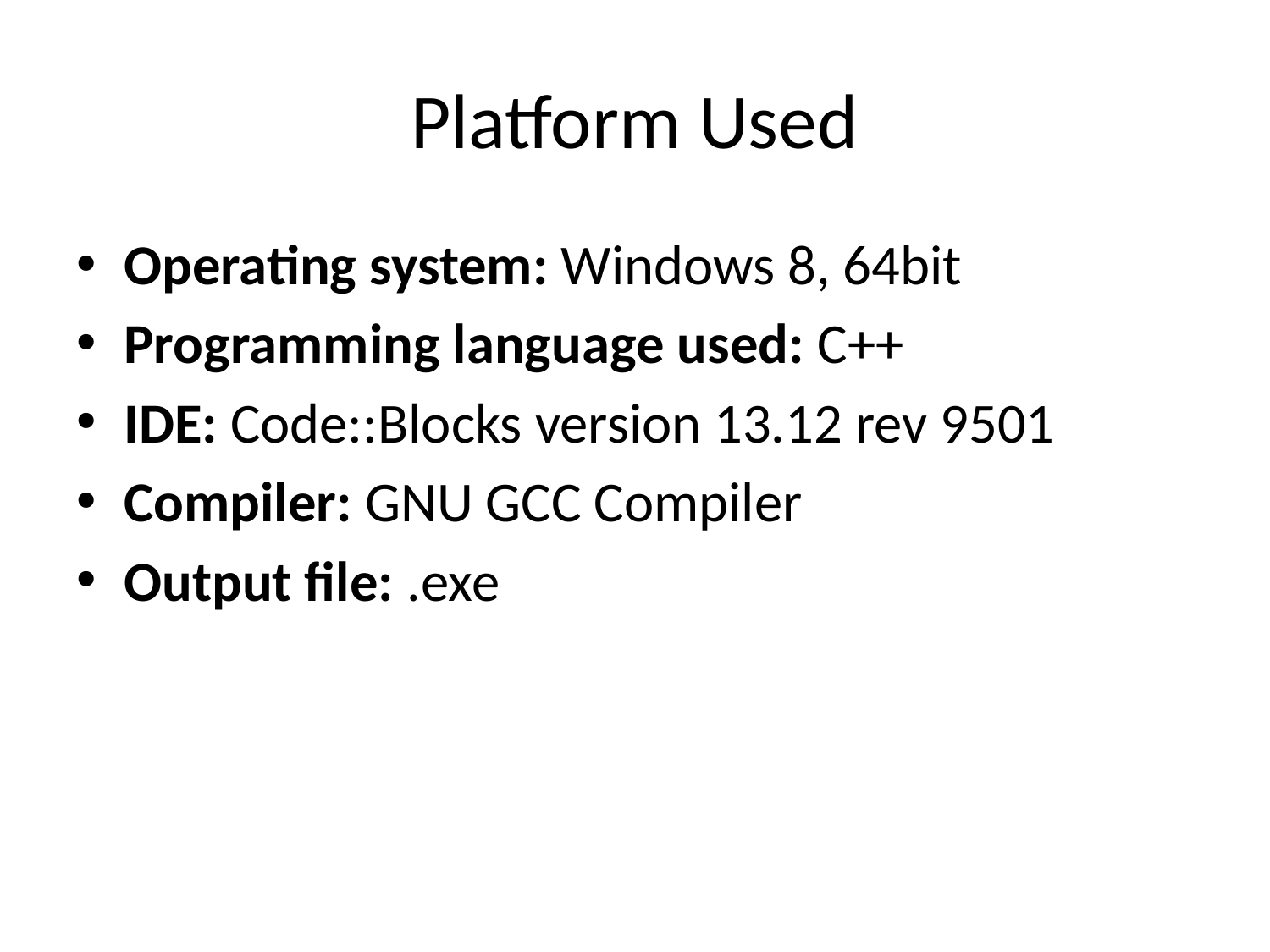

# Platform Used
Operating system: Windows 8, 64bit
Programming language used: C++
IDE: Code::Blocks version 13.12 rev 9501
Compiler: GNU GCC Compiler
Output file: .exe